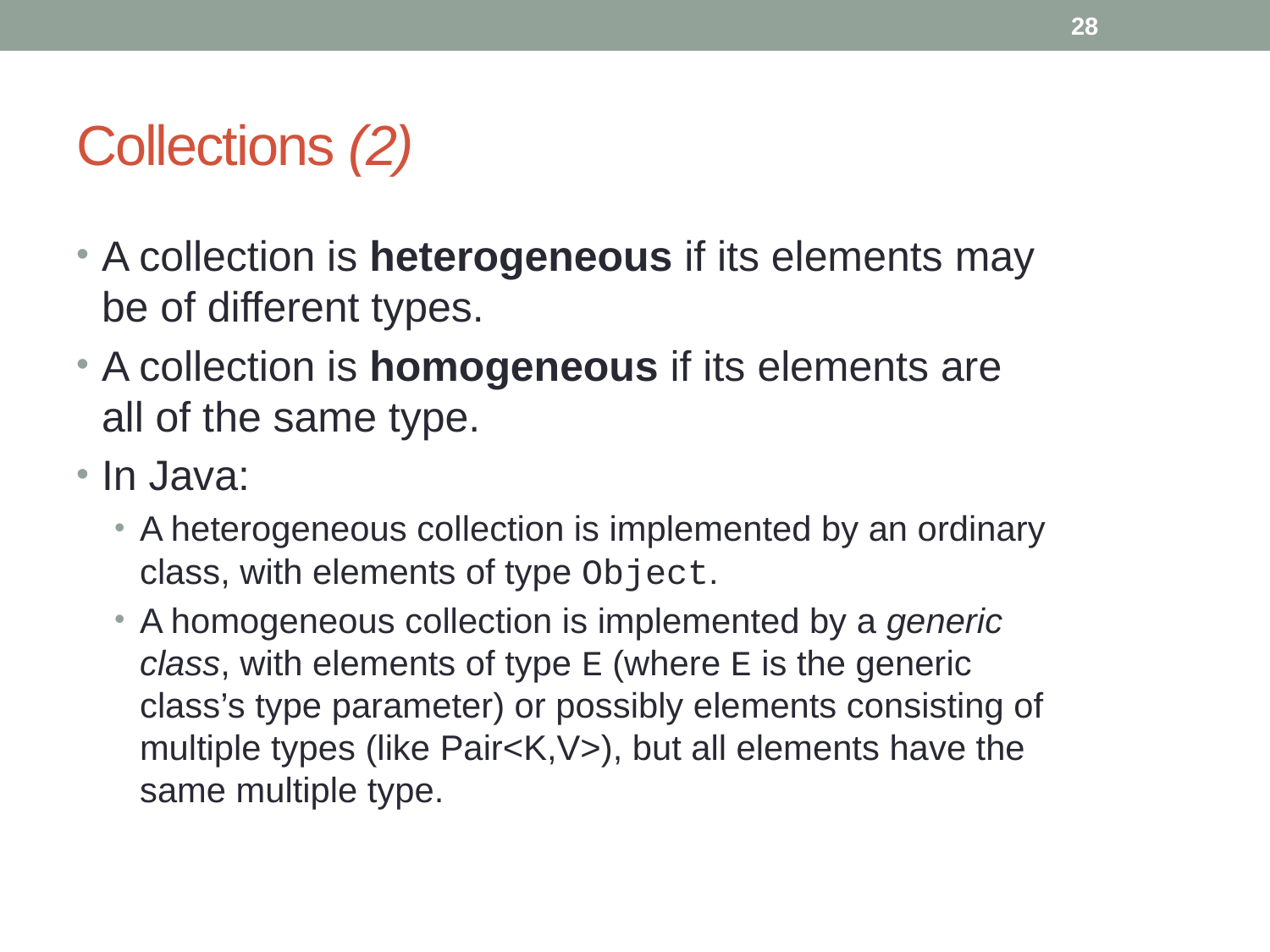

28
# Collections (2)
A collection is heterogeneous if its elements may be of different types.
A collection is homogeneous if its elements are all of the same type.
In Java:
A heterogeneous collection is implemented by an ordinary class, with elements of type Object.
A homogeneous collection is implemented by a generic class, with elements of type E (where E is the generic class’s type parameter) or possibly elements consisting of multiple types (like Pair<K,V>), but all elements have the same multiple type.